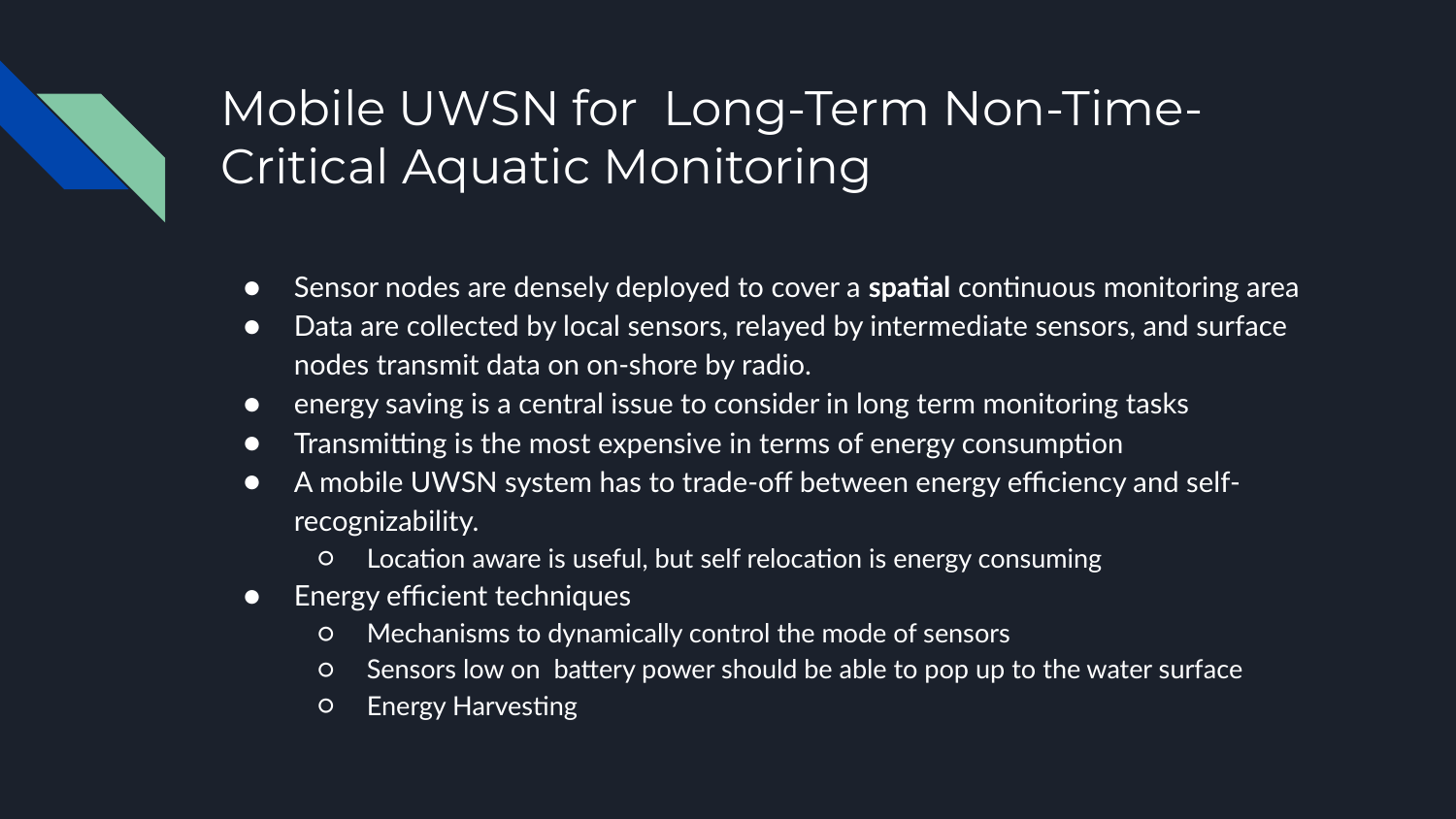

# Mobile UWSN for  Long-Term Non-Time-Critical Aquatic Monitoring
Sensor nodes are densely deployed to cover a spatial continuous monitoring area
Data are collected by local sensors, relayed by intermediate sensors, and surface nodes transmit data on on-shore by radio.
energy saving is a central issue to consider in long term monitoring tasks
Transmitting is the most expensive in terms of energy consumption
A mobile UWSN system has to trade-off between energy efficiency and self-recognizability.
Location aware is useful, but self relocation is energy consuming
Energy efficient techniques
Mechanisms to dynamically control the mode of sensors
Sensors low on  battery power should be able to pop up to the water surface
Energy Harvesting